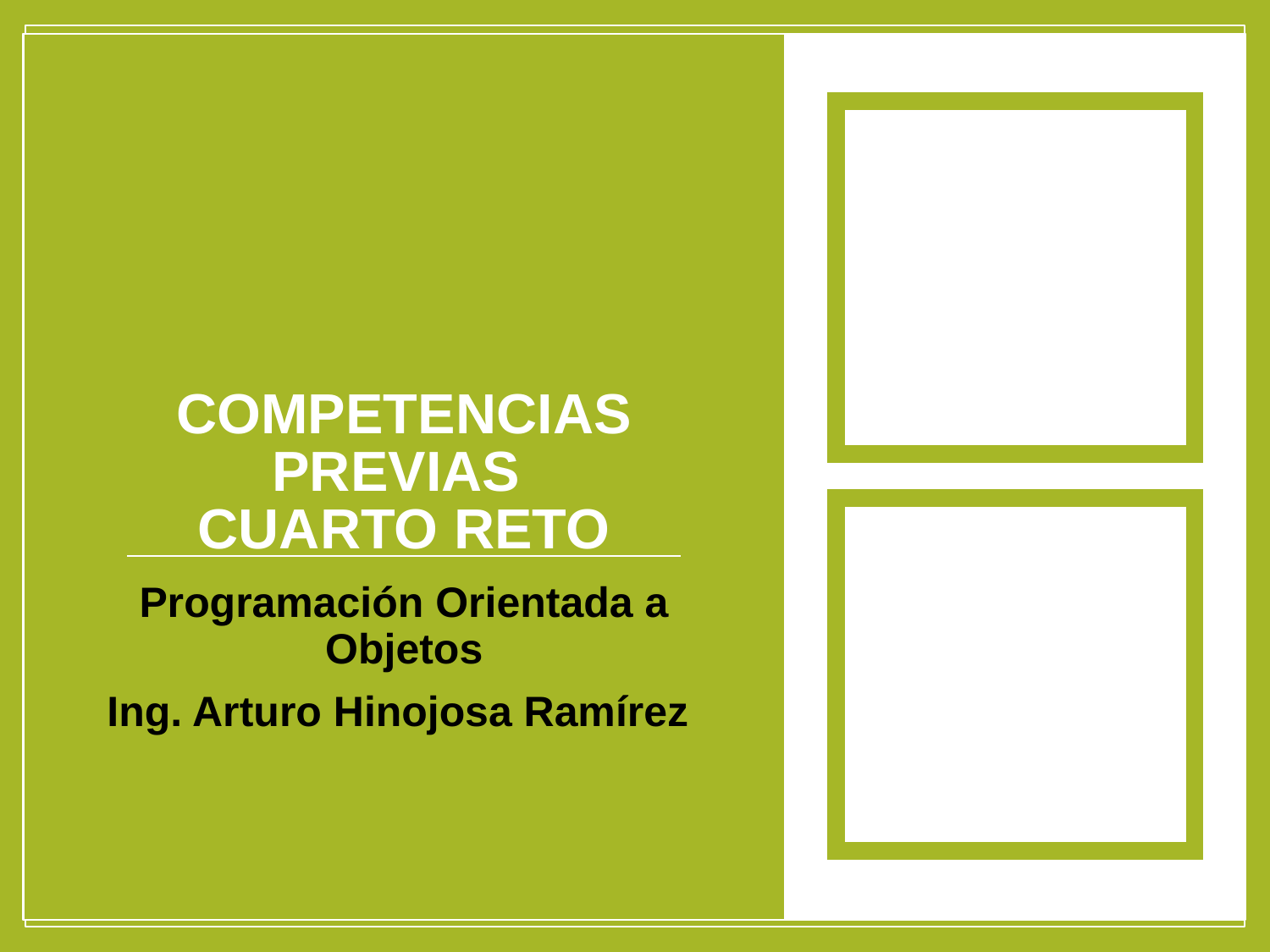

# Competencias previas Cuarto reto

Programación Orientada a Objetos
Ing. Arturo Hinojosa Ramírez